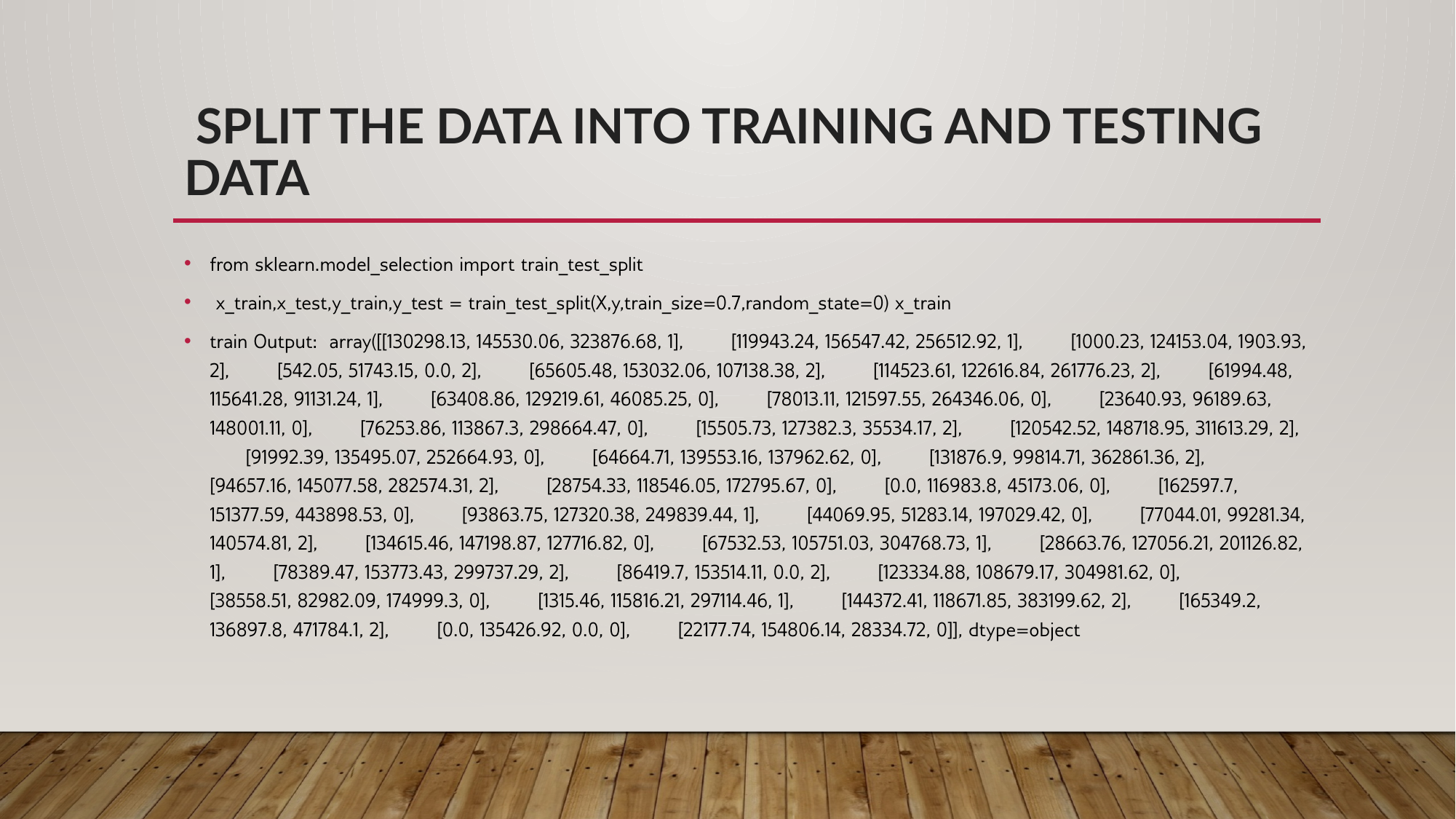

# split the data into training and testing data
from sklearn.model_selection import train_test_split
 x_train,x_test,y_train,y_test = train_test_split(X,y,train_size=0.7,random_state=0) x_train
train Output:  array([[130298.13, 145530.06, 323876.68, 1],        [119943.24, 156547.42, 256512.92, 1],        [1000.23, 124153.04, 1903.93, 2],        [542.05, 51743.15, 0.0, 2],        [65605.48, 153032.06, 107138.38, 2],        [114523.61, 122616.84, 261776.23, 2],        [61994.48, 115641.28, 91131.24, 1],        [63408.86, 129219.61, 46085.25, 0],        [78013.11, 121597.55, 264346.06, 0],        [23640.93, 96189.63, 148001.11, 0],        [76253.86, 113867.3, 298664.47, 0],        [15505.73, 127382.3, 35534.17, 2],        [120542.52, 148718.95, 311613.29, 2],        [91992.39, 135495.07, 252664.93, 0],        [64664.71, 139553.16, 137962.62, 0],        [131876.9, 99814.71, 362861.36, 2],        [94657.16, 145077.58, 282574.31, 2],        [28754.33, 118546.05, 172795.67, 0],        [0.0, 116983.8, 45173.06, 0],        [162597.7, 151377.59, 443898.53, 0],        [93863.75, 127320.38, 249839.44, 1],        [44069.95, 51283.14, 197029.42, 0],        [77044.01, 99281.34, 140574.81, 2],        [134615.46, 147198.87, 127716.82, 0],        [67532.53, 105751.03, 304768.73, 1],        [28663.76, 127056.21, 201126.82, 1],        [78389.47, 153773.43, 299737.29, 2],        [86419.7, 153514.11, 0.0, 2],        [123334.88, 108679.17, 304981.62, 0],        [38558.51, 82982.09, 174999.3, 0],        [1315.46, 115816.21, 297114.46, 1],        [144372.41, 118671.85, 383199.62, 2],        [165349.2, 136897.8, 471784.1, 2],        [0.0, 135426.92, 0.0, 0],        [22177.74, 154806.14, 28334.72, 0]], dtype=object